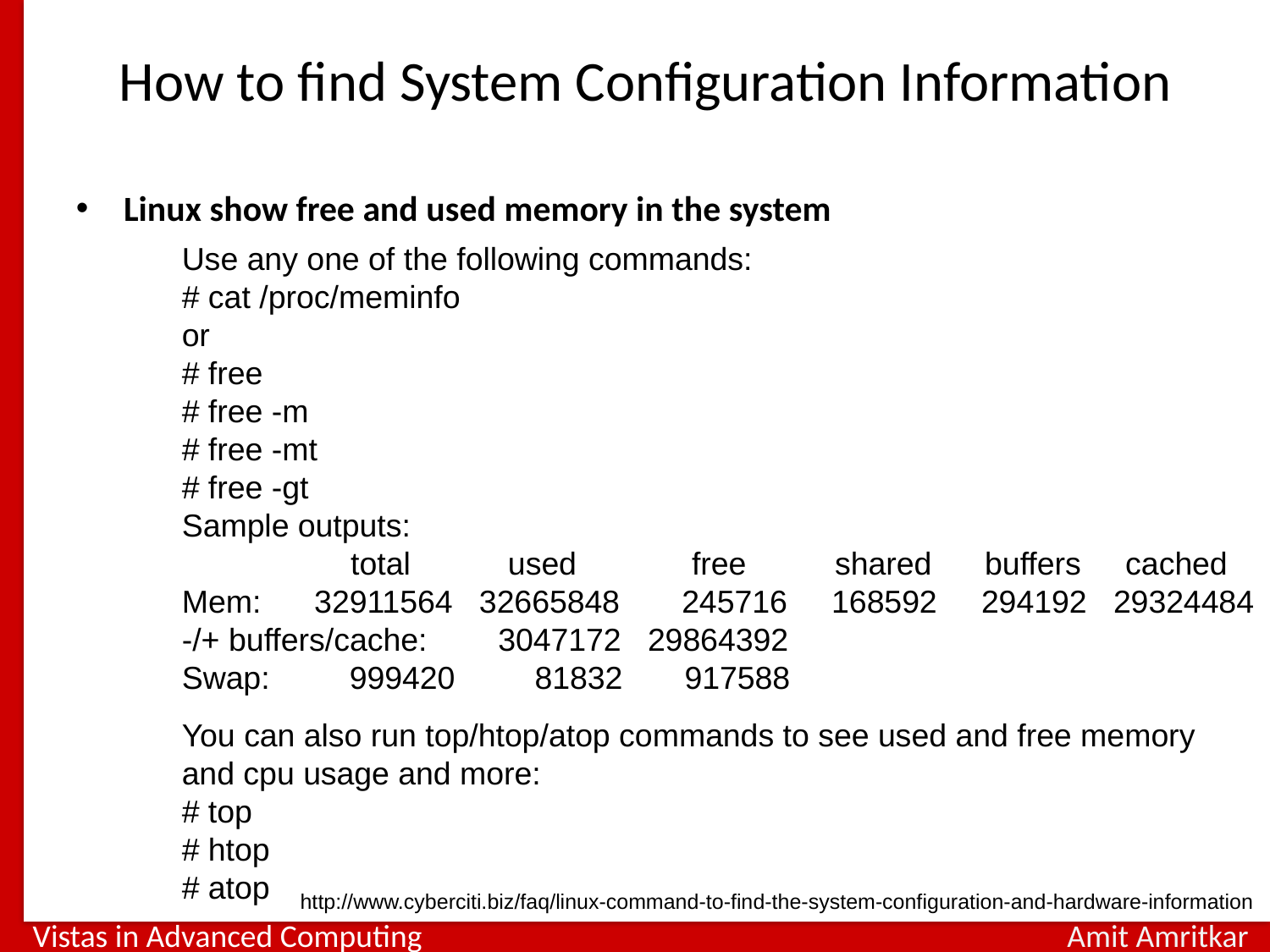

# How to find System Configuration Information
Linux show free and used memory in the system

Use any one of the following commands:
# cat /proc/meminfo
or
# free
# free -m
# free -mt
# free -gt
Sample outputs:
                   total           used             free          shared      buffers     cached
Mem:      32911564   32665848       245716     168592     294192   29324484
-/+ buffers/cache:        3047172   29864392
Swap:         999420         81832       917588
You can also run top/htop/atop commands to see used and free memory and cpu usage and more:
# top
# htop
# atop
http://www.cyberciti.biz/faq/linux-command-to-find-the-system-configuration-and-hardware-information